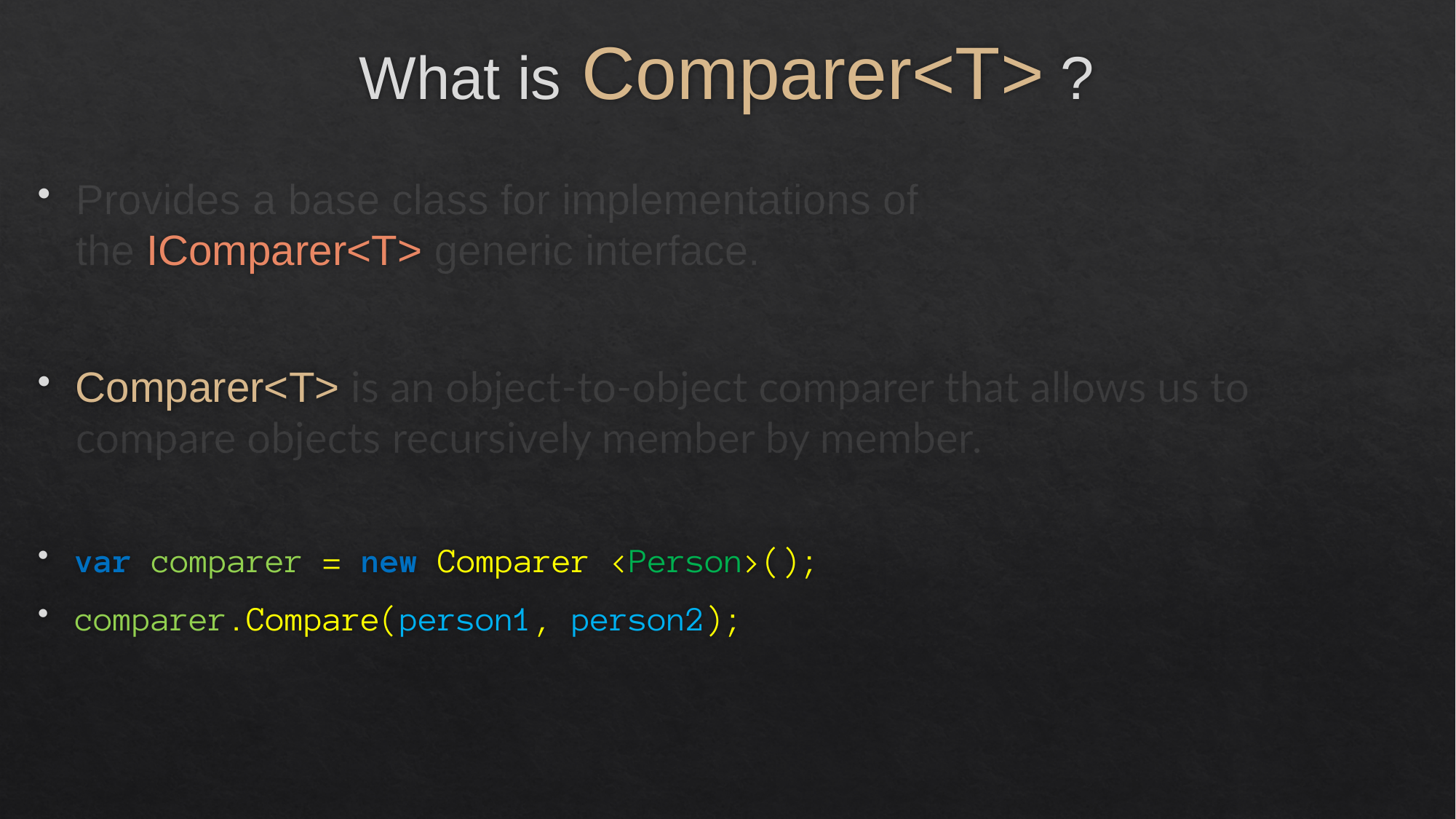

# What is Comparer<T> ?
Provides a base class for implementations of the IComparer<T> generic interface.

Comparer<T> is an object-to-object comparer that allows us to compare objects recursively member by member.

var comparer = new Comparer <Person>();
comparer.Compare(person1, person2);